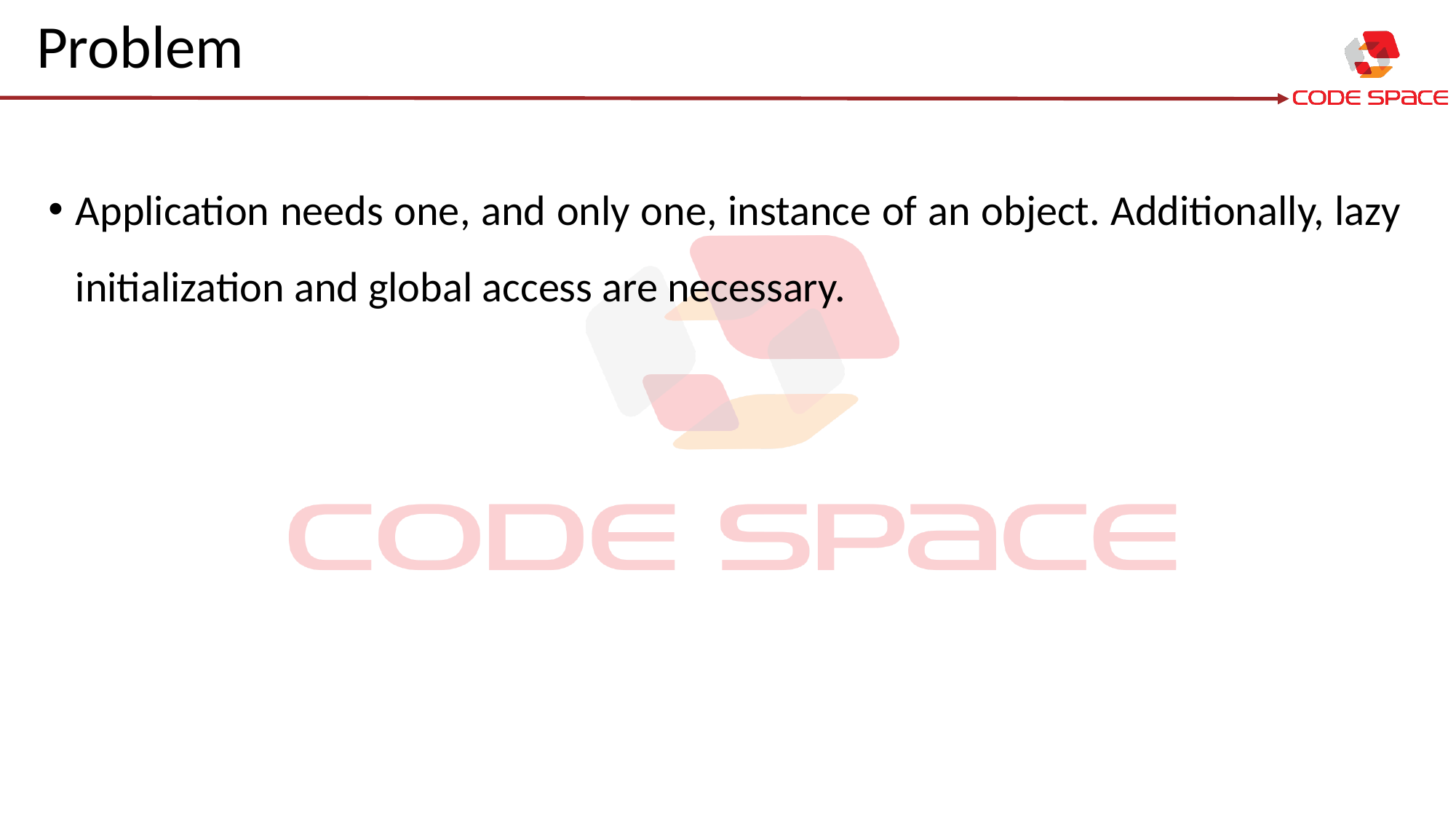

# Problem
Application needs one, and only one, instance of an object. Additionally, lazy initialization and global access are necessary.